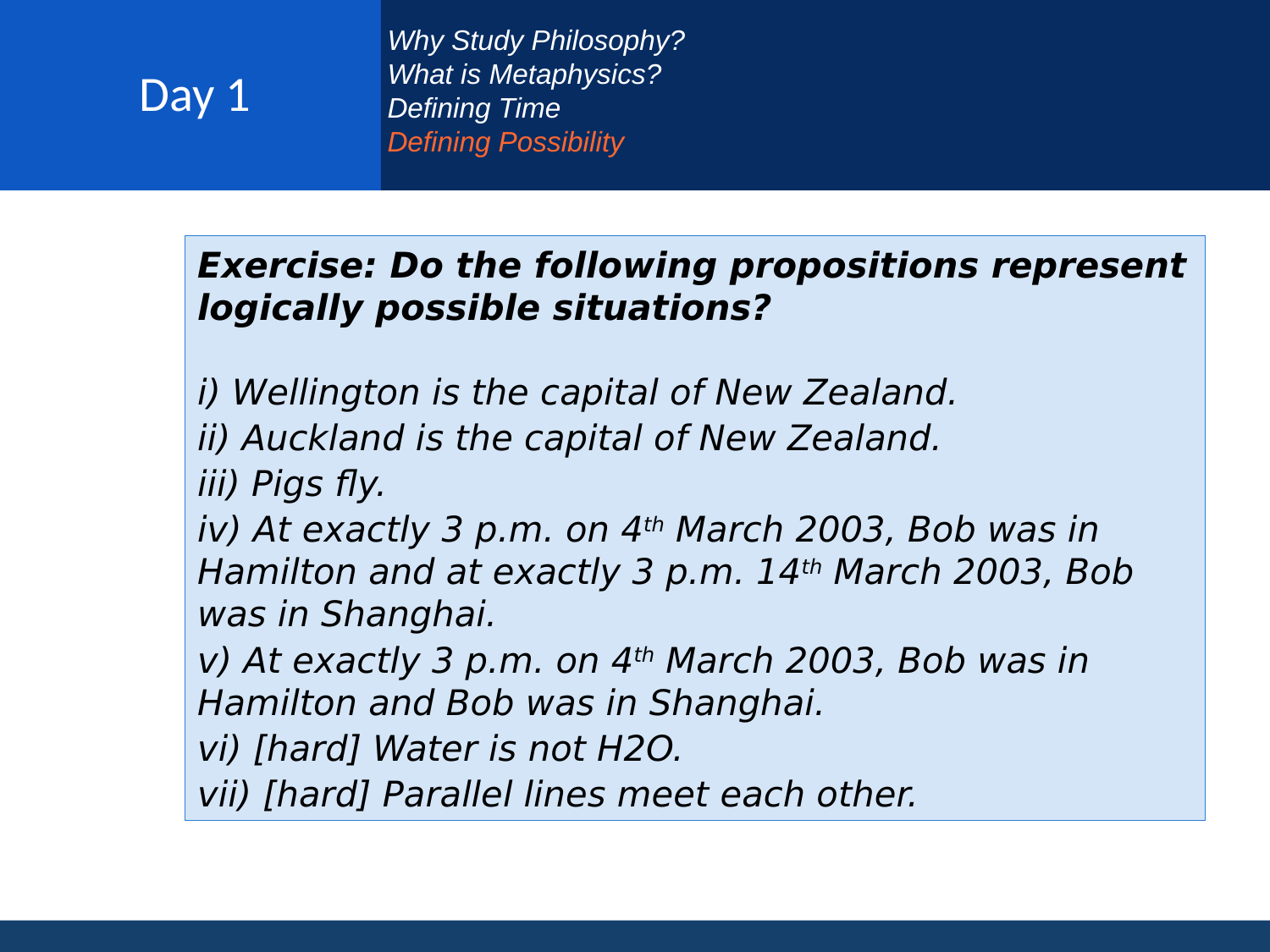

# Day 1
Why Study Philosophy?
What is Metaphysics?
Defining Time
Defining Possibility

Exercise: Do the following propositions represent logically possible situations?

i) Wellington is the capital of New Zealand.
ii) Auckland is the capital of New Zealand.
iii) Pigs fly.
iv) At exactly 3 p.m. on 4th March 2003, Bob was in Hamilton and at exactly 3 p.m. 14th March 2003, Bob was in Shanghai.
v) At exactly 3 p.m. on 4th March 2003, Bob was in Hamilton and Bob was in Shanghai.
vi) [hard] Water is not H2O.
vii) [hard] Parallel lines meet each other.